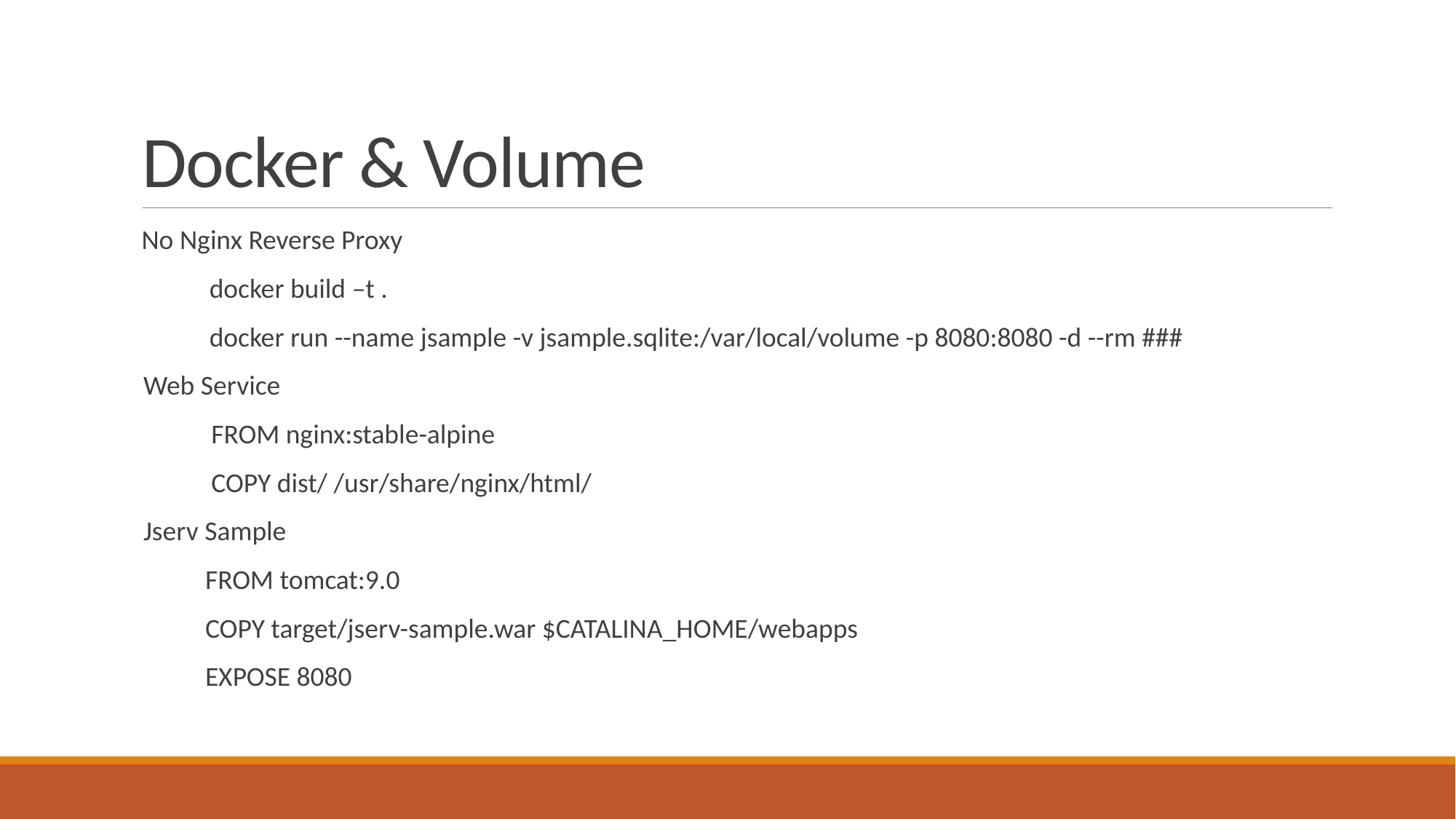

# Docker & Volume
No Nginx Reverse Proxy
           docker build –t .
           docker run --name jsample -v jsample.sqlite:/var/local/volume -p 8080:8080 -d --rm ###
  Web Service
             FROM nginx:stable-alpine
             COPY dist/ /usr/share/nginx/html/
  Jserv Sample
            FROM tomcat:9.0
            COPY target/jserv-sample.war $CATALINA_HOME/webapps
            EXPOSE 8080